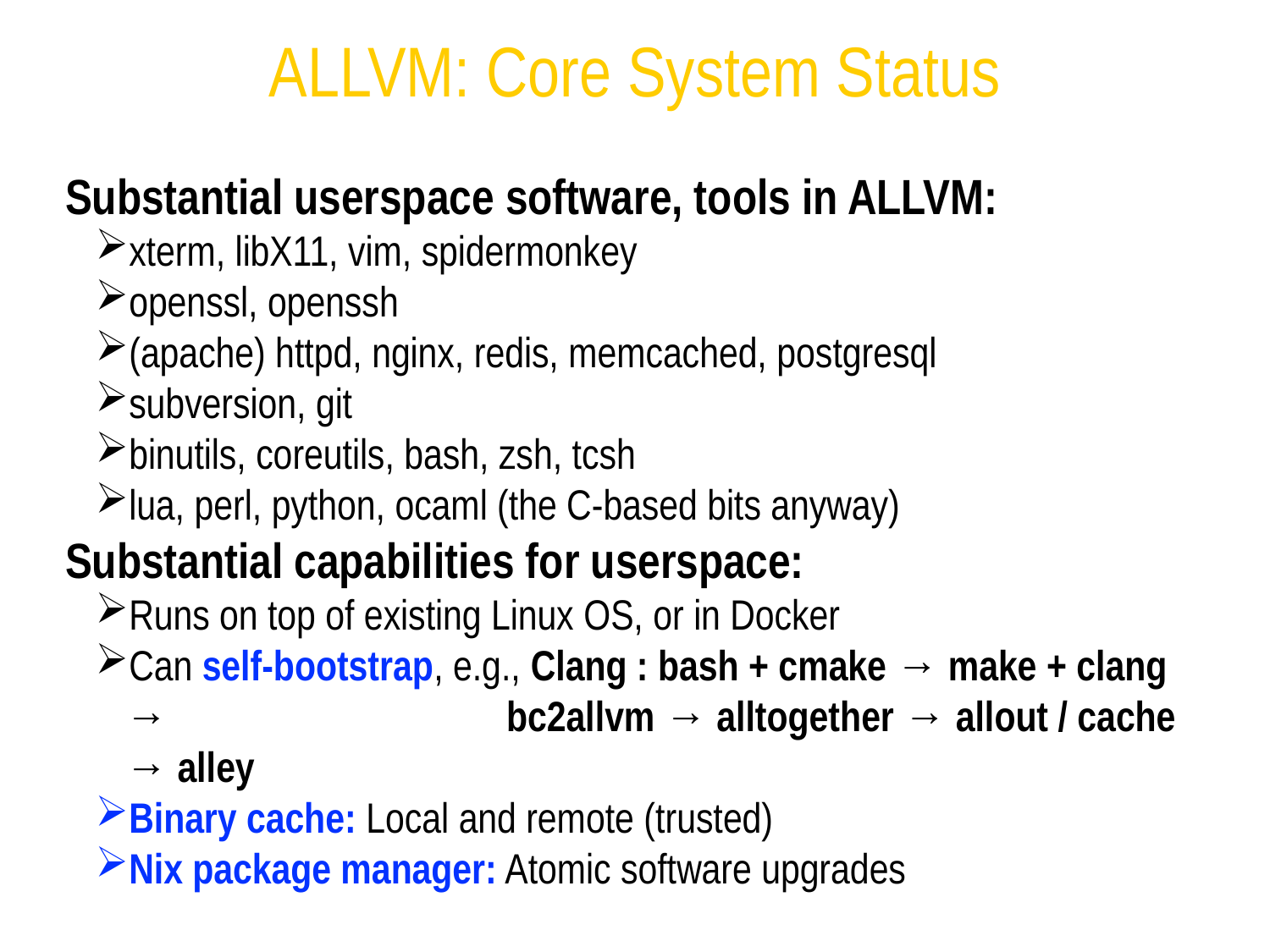

ALLVM: Core System Status
Substantial userspace software, tools in ALLVM:
xterm, libX11, vim, spidermonkey
openssl, openssh
(apache) httpd, nginx, redis, memcached, postgresql
subversion, git
binutils, coreutils, bash, zsh, tcsh
lua, perl, python, ocaml (the C-based bits anyway)
Substantial capabilities for userspace:
Runs on top of existing Linux OS, or in Docker
Can self-bootstrap, e.g., Clang : bash + cmake → make + clang → 			bc2allvm → alltogether → allout / cache → alley
Binary cache: Local and remote (trusted)
Nix package manager: Atomic software upgrades